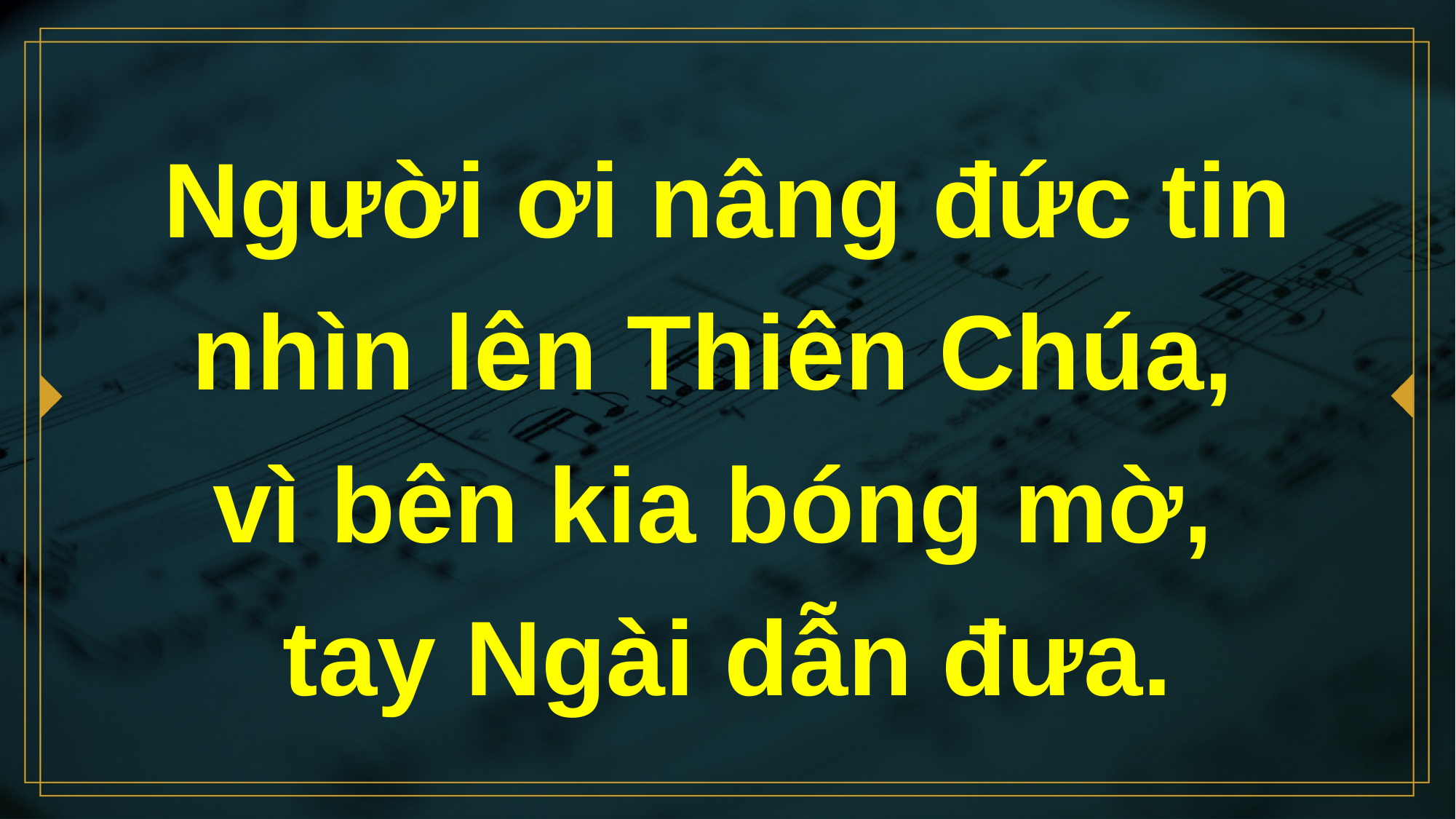

# Người ơi nâng đức tin nhìn lên Thiên Chúa, vì bên kia bóng mờ, tay Ngài dẫn đưa.